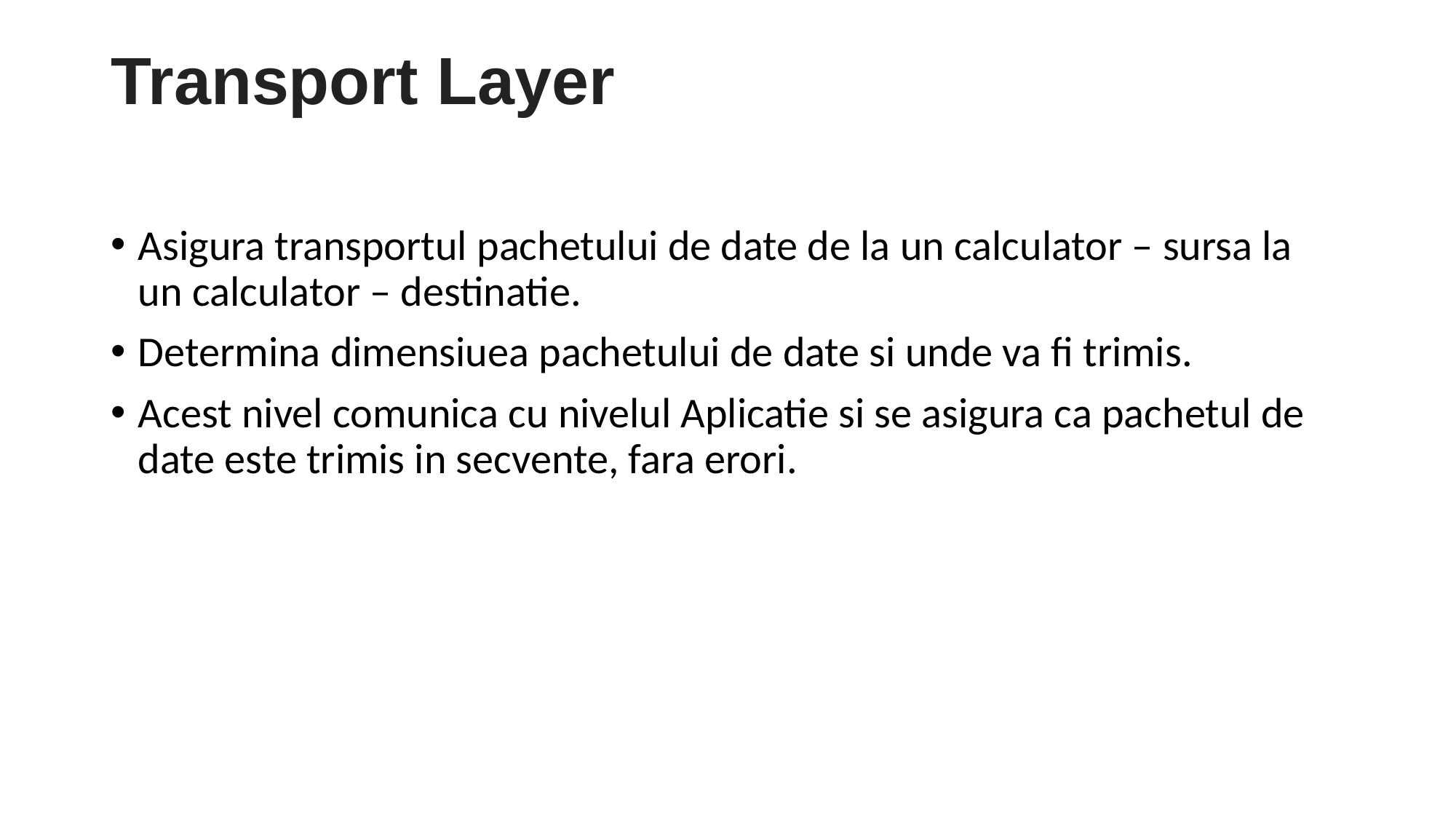

# Transport Layer
Asigura transportul pachetului de date de la un calculator – sursa la un calculator – destinatie.
Determina dimensiuea pachetului de date si unde va fi trimis.
Acest nivel comunica cu nivelul Aplicatie si se asigura ca pachetul de date este trimis in secvente, fara erori.